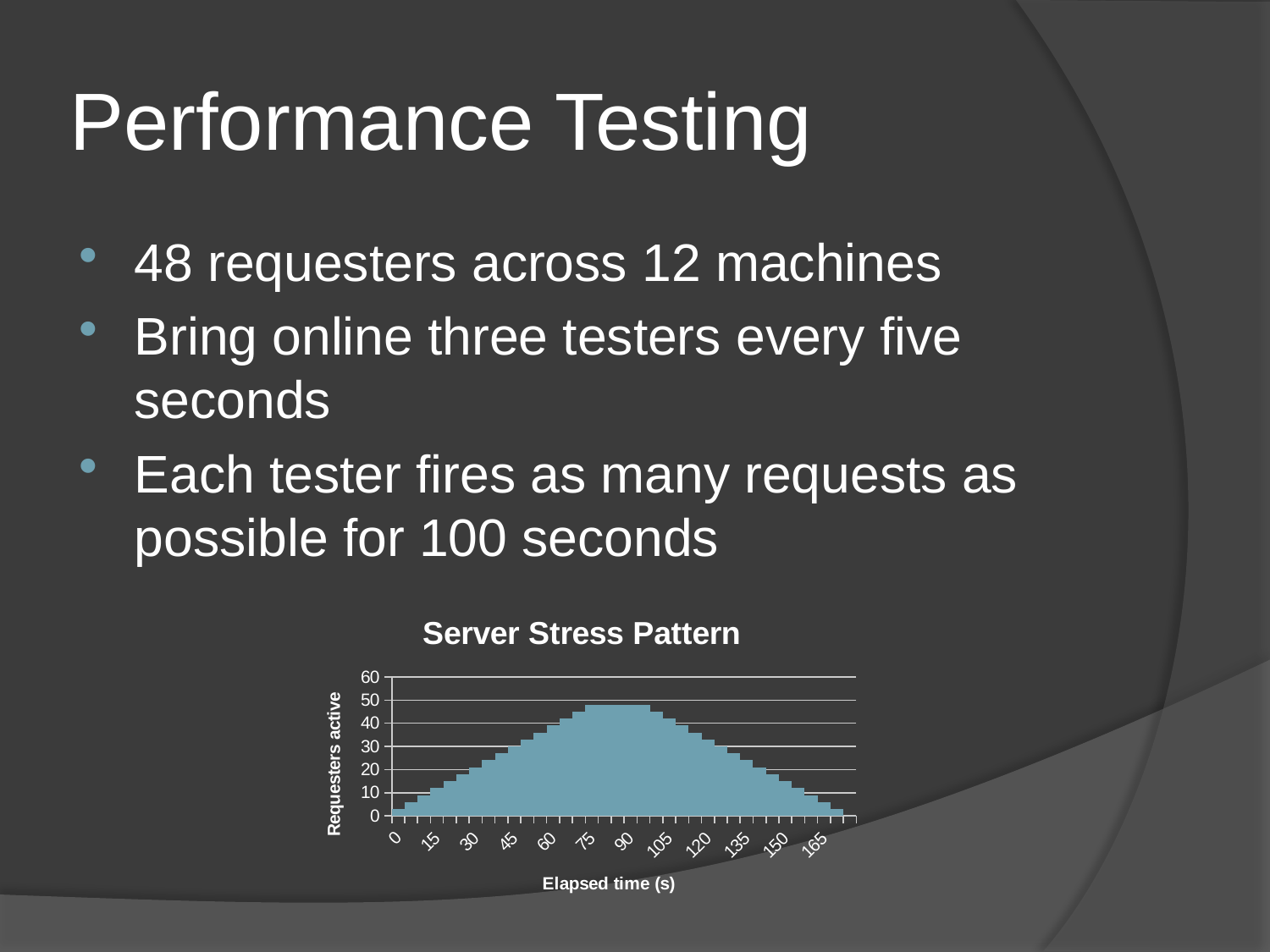

# Performance Testing
48 requesters across 12 machines
Bring online three testers every five seconds
Each tester fires as many requests as possible for 100 seconds

### Chart: Server Stress Pattern

| Category |  |
|---|---|
| 0 | 3.0 |
| 5 | 6.0 |
| 10 | 9.0 |
| 15 | 12.0 |
| 20 | 15.0 |
| 25 | 18.0 |
| 30 | 21.0 |
| 35 | 24.0 |
| 40 | 27.0 |
| 45 | 30.0 |
| 50 | 33.0 |
| 55 | 36.0 |
| 60 | 39.0 |
| 65 | 42.0 |
| 70 | 45.0 |
| 75 | 48.0 |
| 80 | 48.0 |
| 85 | 48.0 |
| 90 | 48.0 |
| 95 | 48.0 |
| 100 | 45.0 |
| 105 | 42.0 |
| 110 | 39.0 |
| 115 | 36.0 |
| 120 | 33.0 |
| 125 | 30.0 |
| 130 | 27.0 |
| 135 | 24.0 |
| 140 | 21.0 |
| 145 | 18.0 |
| 150 | 15.0 |
| 155 | 12.0 |
| 160 | 9.0 |
| 165 | 6.0 |
| 170 | 3.0 |
| 175 | 0.0 |